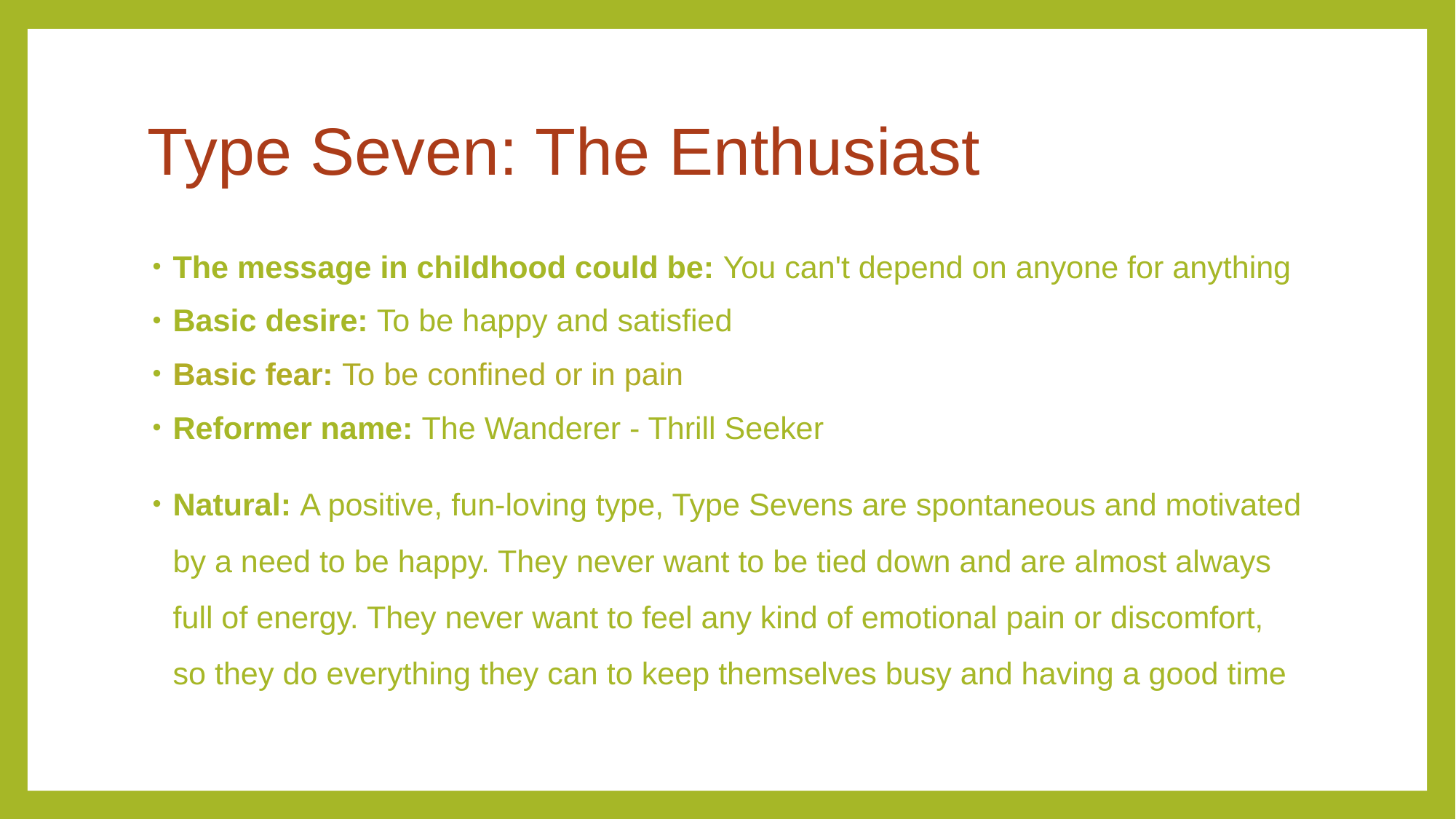

# Type Seven: The Enthusiast
The message in childhood could be: You can't depend on anyone for anything
Basic desire: To be happy and satisfied
Basic fear: To be confined or in pain
Reformer name: The Wanderer - Thrill Seeker
Natural: A positive, fun-loving type, Type Sevens are spontaneous and motivated by a need to be happy. They never want to be tied down and are almost always full of energy. They never want to feel any kind of emotional pain or discomfort, so they do everything they can to keep themselves busy and having a good time